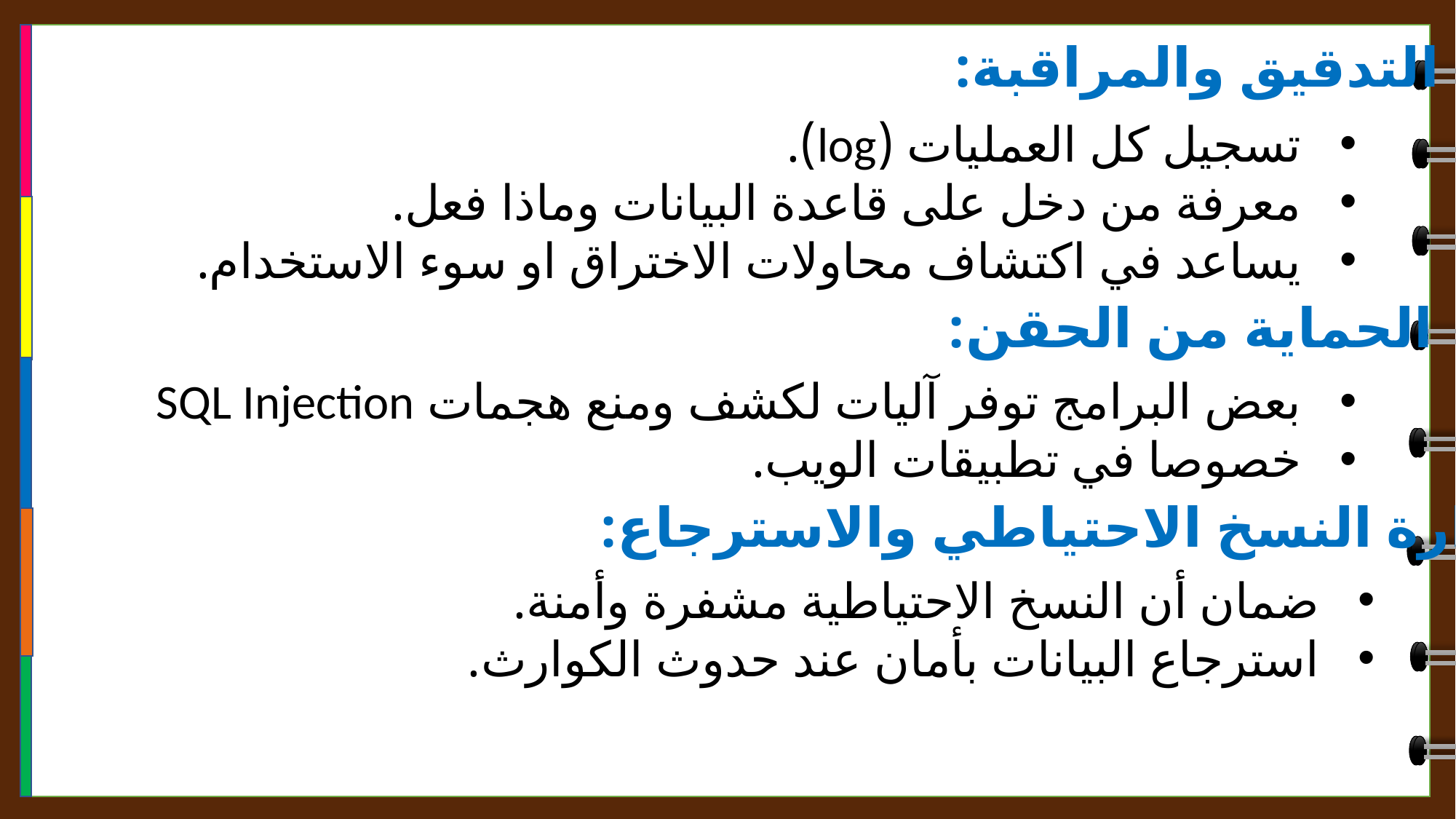

التدقيق والمراقبة:

تسجيل كل العمليات (log).
معرفة من دخل على قاعدة البيانات وماذا فعل.
يساعد في اكتشاف محاولات الاختراق او سوء الاستخدام.

الحماية من الحقن:

بعض البرامج توفر آليات لكشف ومنع هجمات SQL Injection
خصوصا في تطبيقات الويب.

إدارة النسخ الاحتياطي والاسترجاع:

ضمان أن النسخ الاحتياطية مشفرة وأمنة.
استرجاع البيانات بأمان عند حدوث الكوارث.